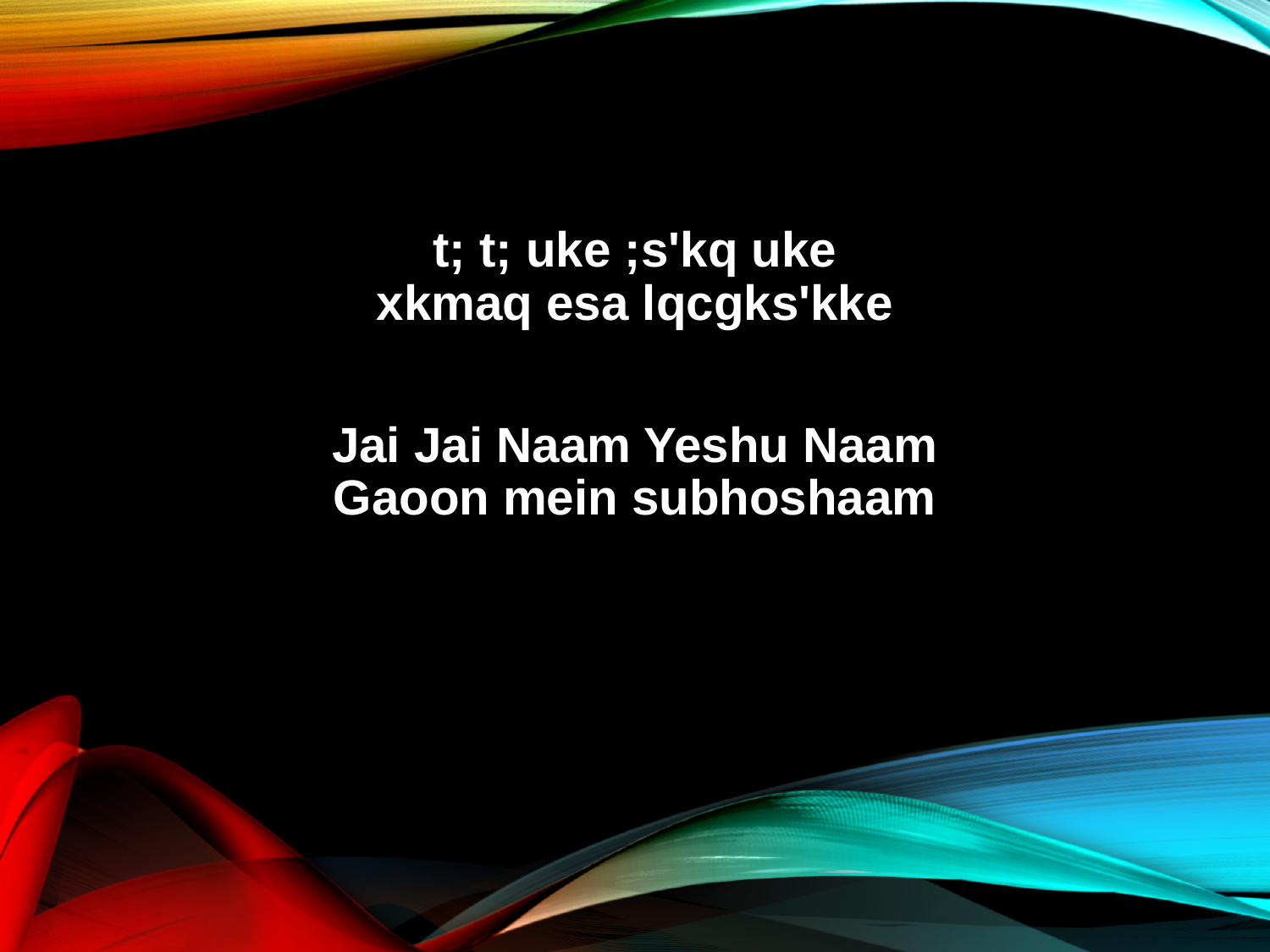

t; t; uke ;s'kq uke
xkmaq esa lqcgks'kke

Jai Jai Naam Yeshu Naam
Gaoon mein subhoshaam